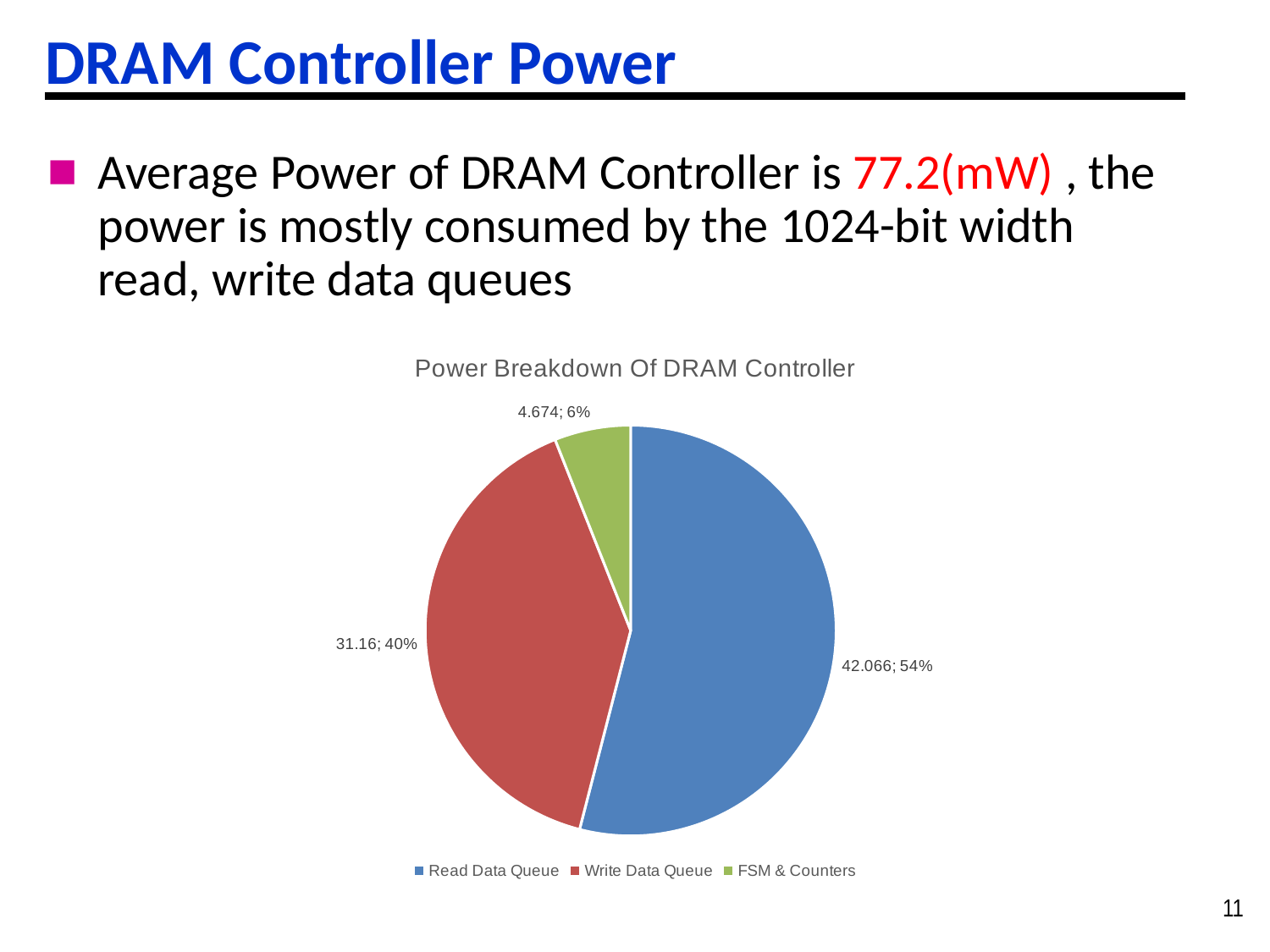

# DRAM Controller Power
Average Power of DRAM Controller is 77.2(mW) , the power is mostly consumed by the 1024-bit width read, write data queues

### Chart: Power Breakdown Of DRAM Controller

| Category |  |
|---|---|
| Read Data Queue | 42.066 |
| Write Data Queue | 31.16 |
| FSM & Counters | 4.674 |